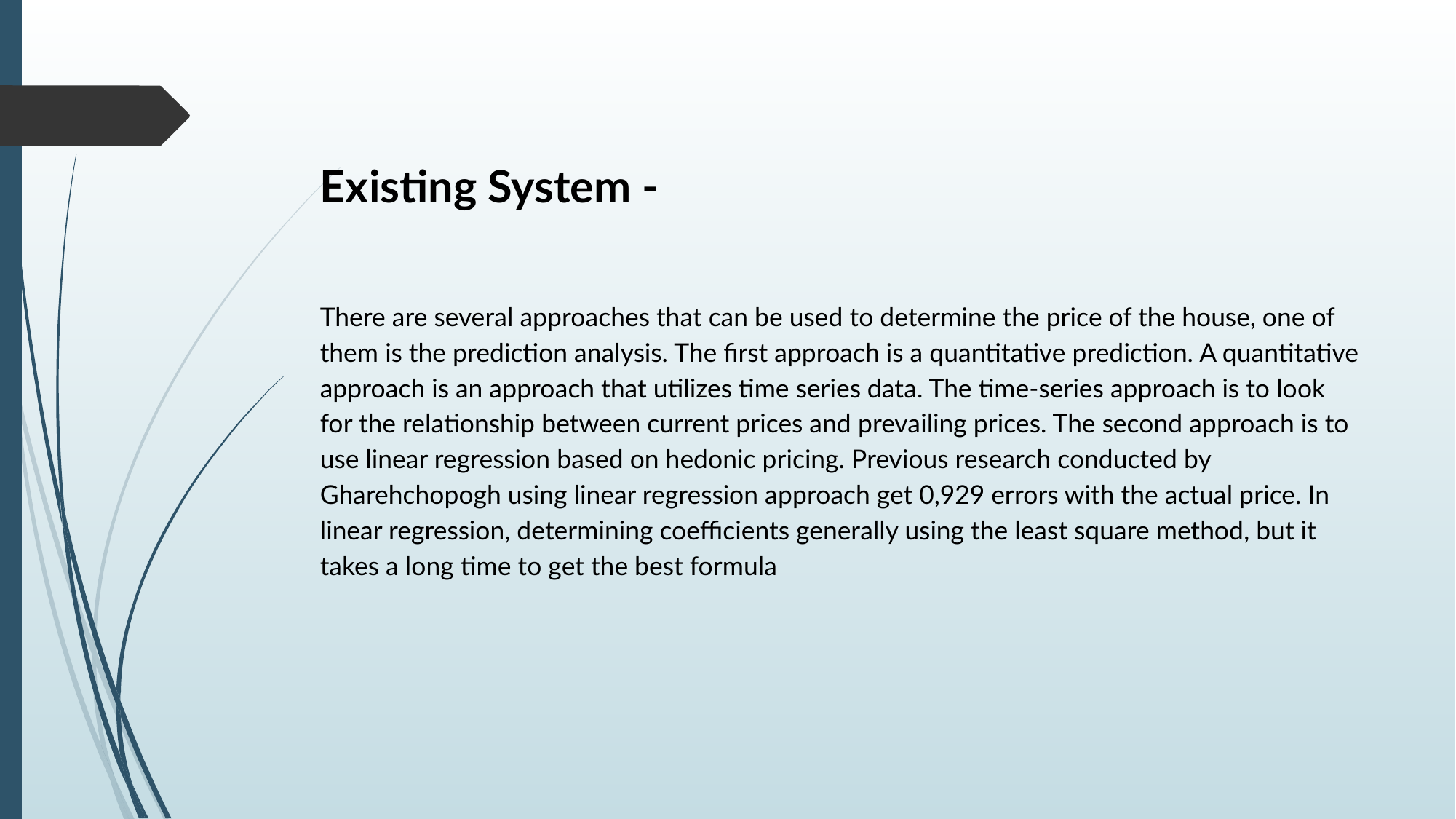

# Existing System -

There are several approaches that can be used to determine the price of the house, one of them is the prediction analysis. The first approach is a quantitative prediction. A quantitative approach is an approach that utilizes time series data. The time-series approach is to look for the relationship between current prices and prevailing prices. The second approach is to use linear regression based on hedonic pricing. Previous research conducted by Gharehchopogh using linear regression approach get 0,929 errors with the actual price. In linear regression, determining coefficients generally using the least square method, but it takes a long time to get the best formula